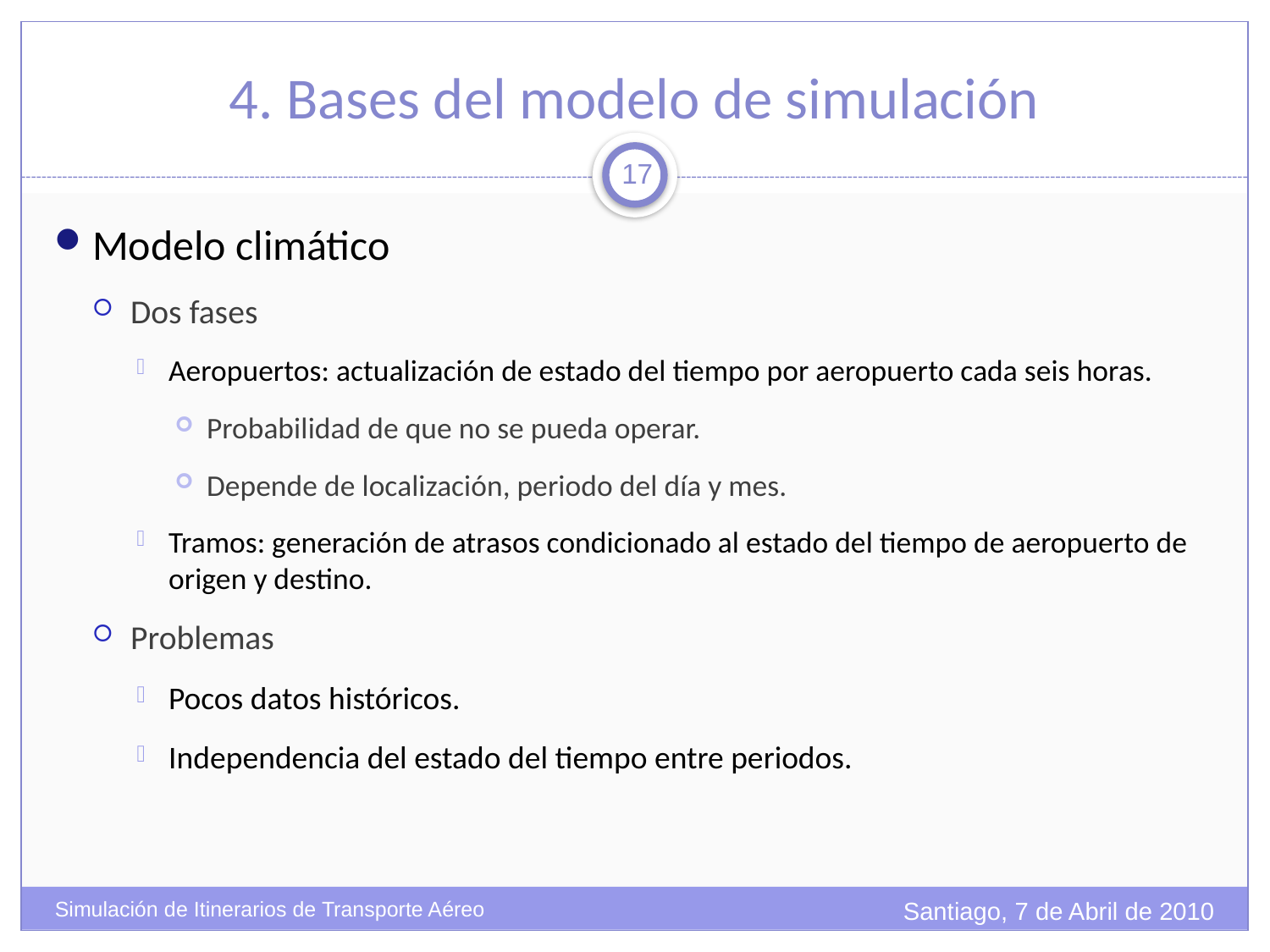

# 4. Bases del modelo de simulación
17
Modelo climático
Dos fases
Aeropuertos: actualización de estado del tiempo por aeropuerto cada seis horas.
Probabilidad de que no se pueda operar.
Depende de localización, periodo del día y mes.
Tramos: generación de atrasos condicionado al estado del tiempo de aeropuerto de origen y destino.
Problemas
Pocos datos históricos.
Independencia del estado del tiempo entre periodos.
Santiago, 7 de Abril de 2010
Simulación de Itinerarios de Transporte Aéreo